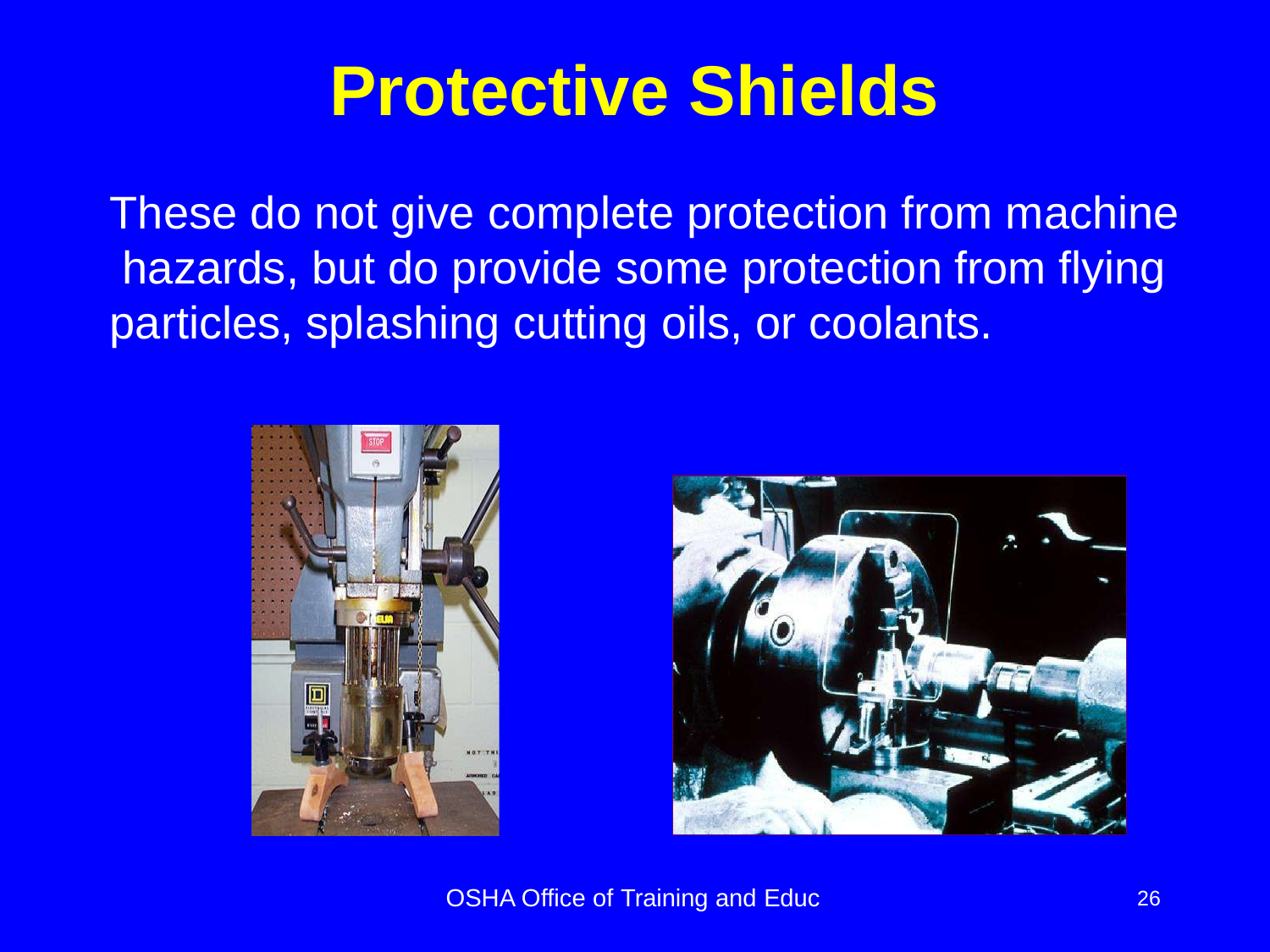

Protective Shields
These do not give complete protection from machine  hazards, but do provide some protection from flying  particles, splashing cutting oils, or coolants.

OSHA Office of Training and Educ
26